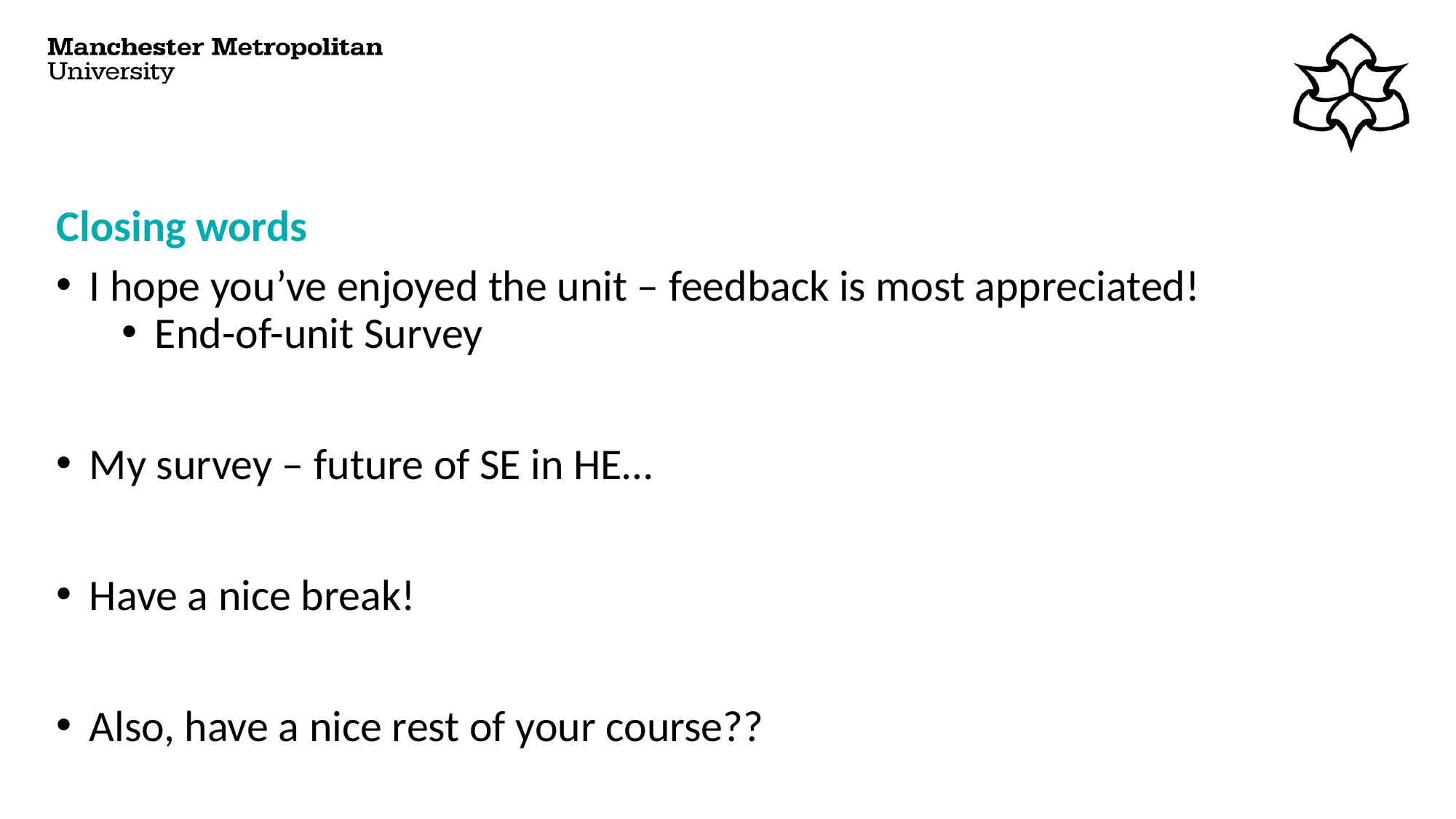

# Closing words
I hope you’ve enjoyed the unit – feedback is most appreciated!
End-of-unit Survey

My survey – future of SE in HE…

Have a nice break!

Also, have a nice rest of your course??